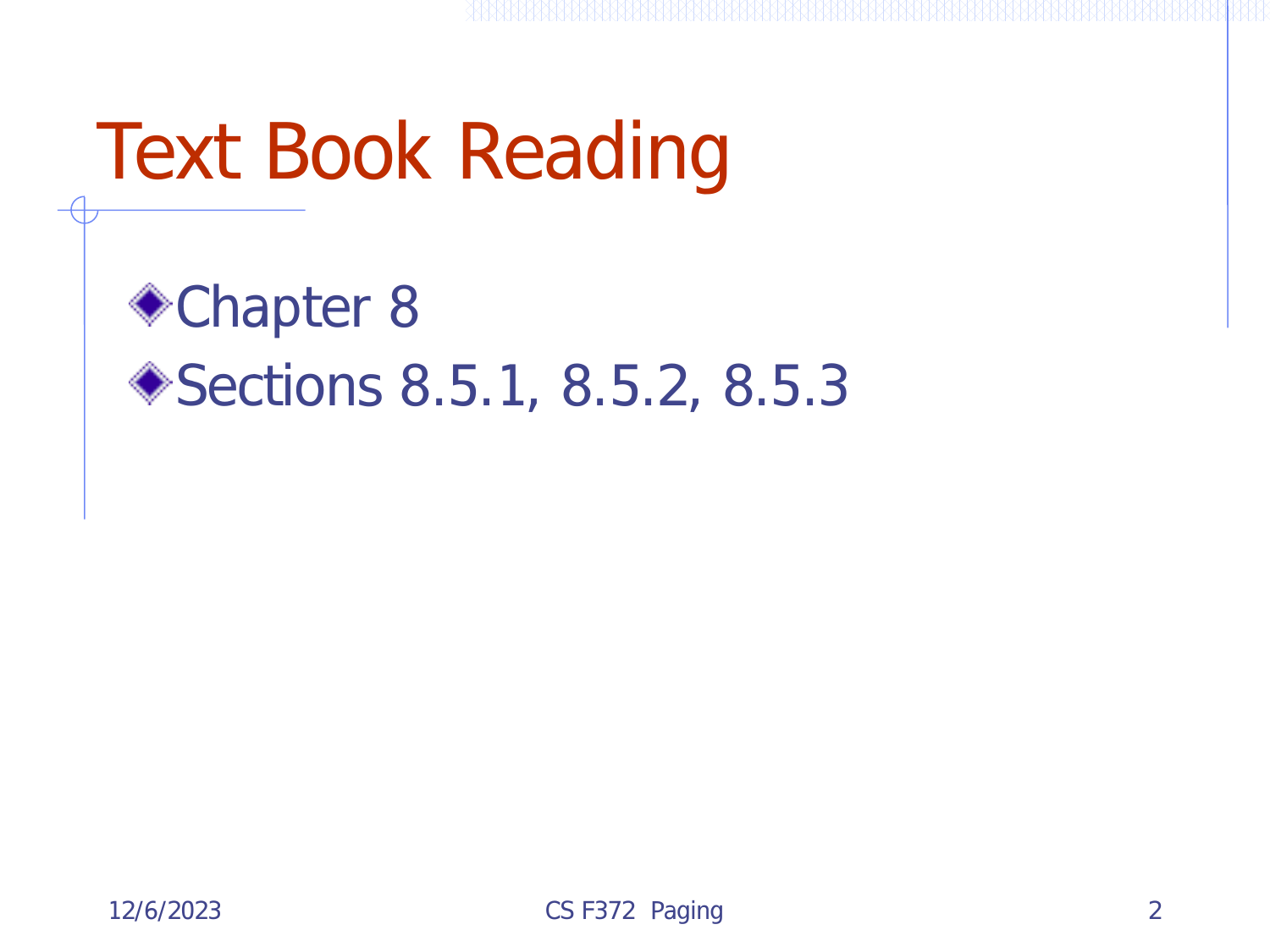

# Text Book Reading
Chapter 8
Sections 8.5.1, 8.5.2, 8.5.3
12/6/2023
CS F372  Paging
2